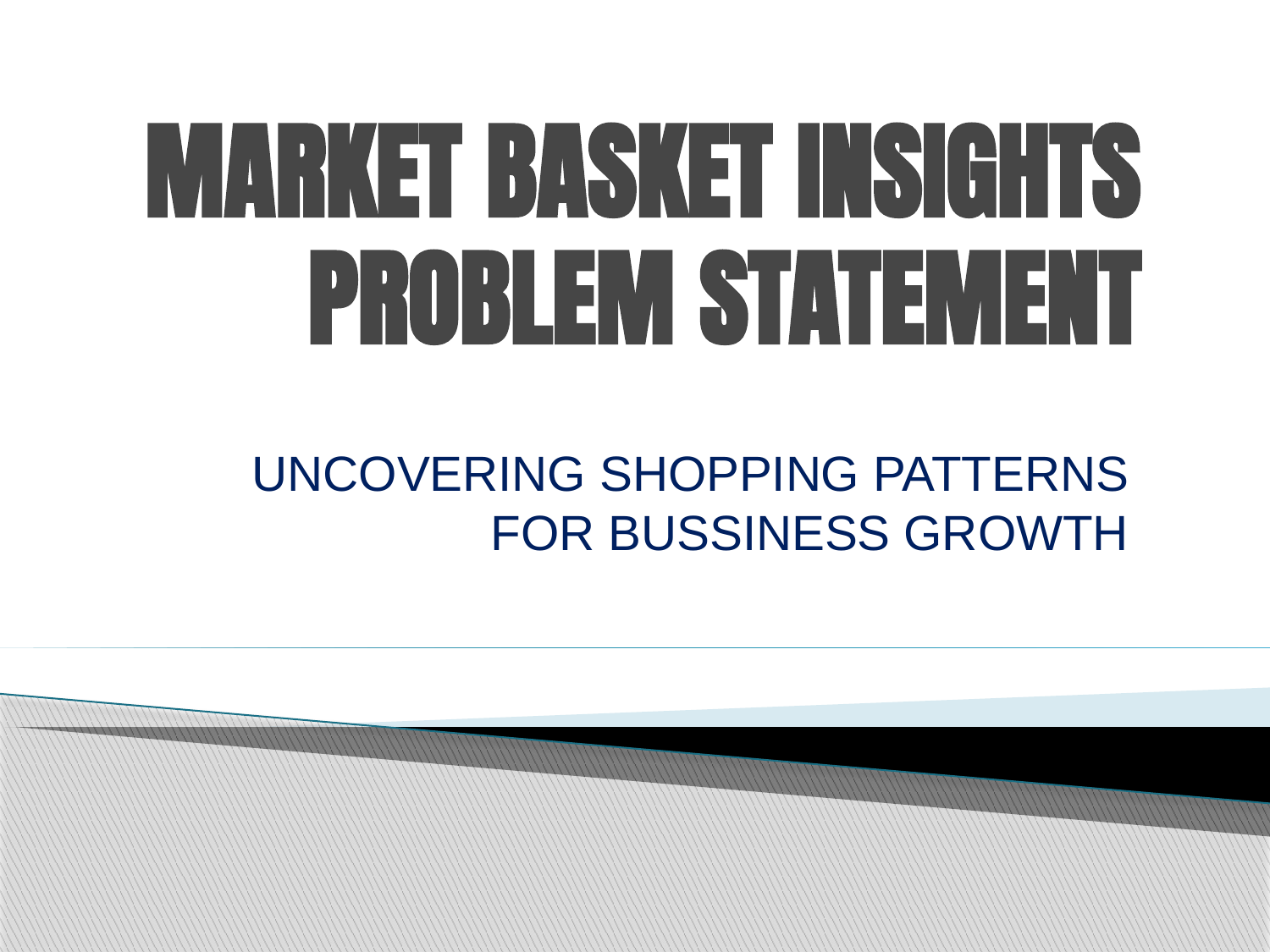

# MARKET BASKET INSIGHTS PROBLEM STATEMENT
UNCOVERING SHOPPING PATTERNS FOR BUSSINESS GROWTH